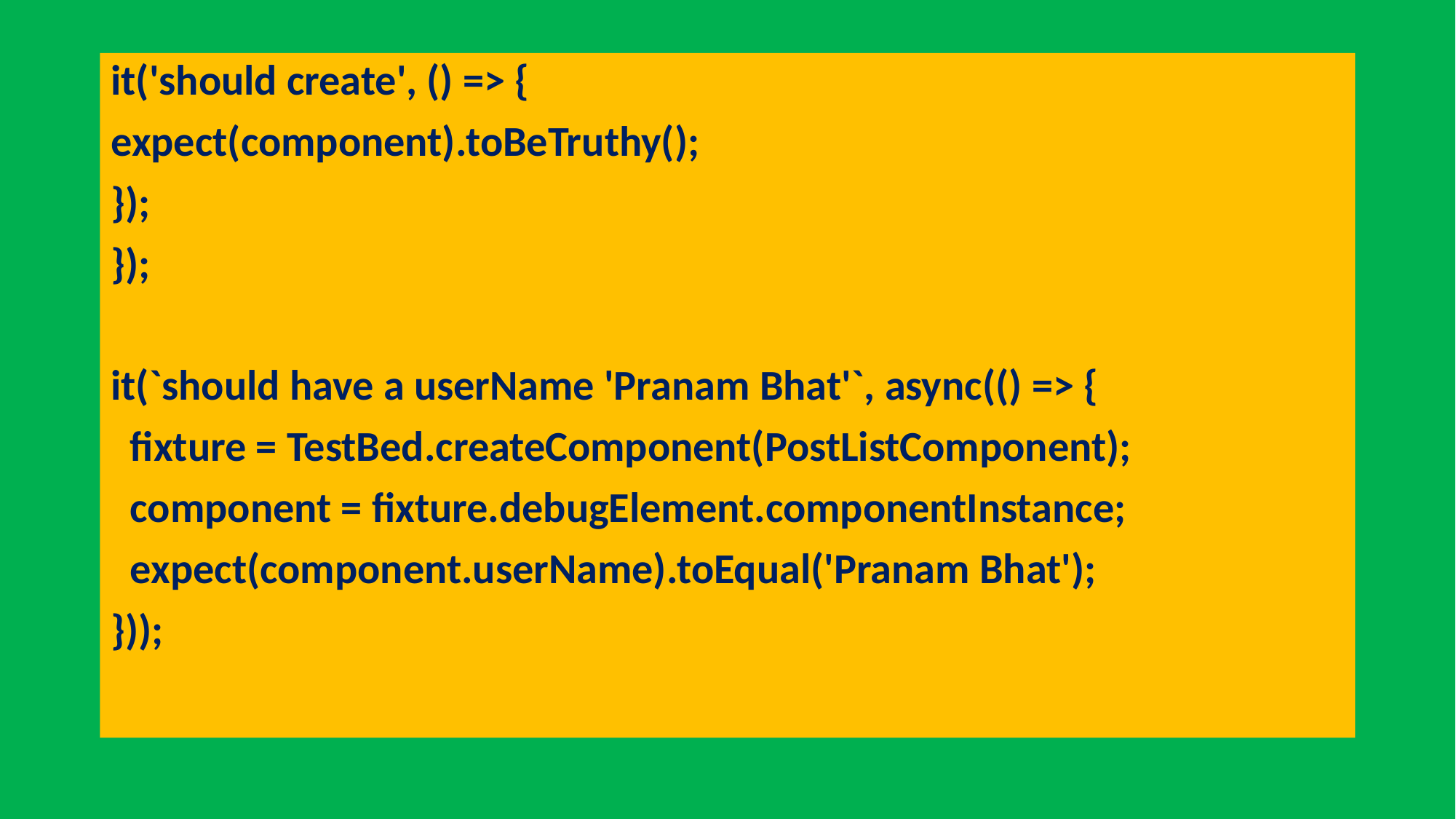

it('should create', () => {
expect(component).toBeTruthy();
});
});

it(`should have a userName 'Pranam Bhat'`, async(() => {
  fixture = TestBed.createComponent(PostListComponent);
  component = fixture.debugElement.componentInstance;
  expect(component.userName).toEqual('Pranam Bhat');
}));